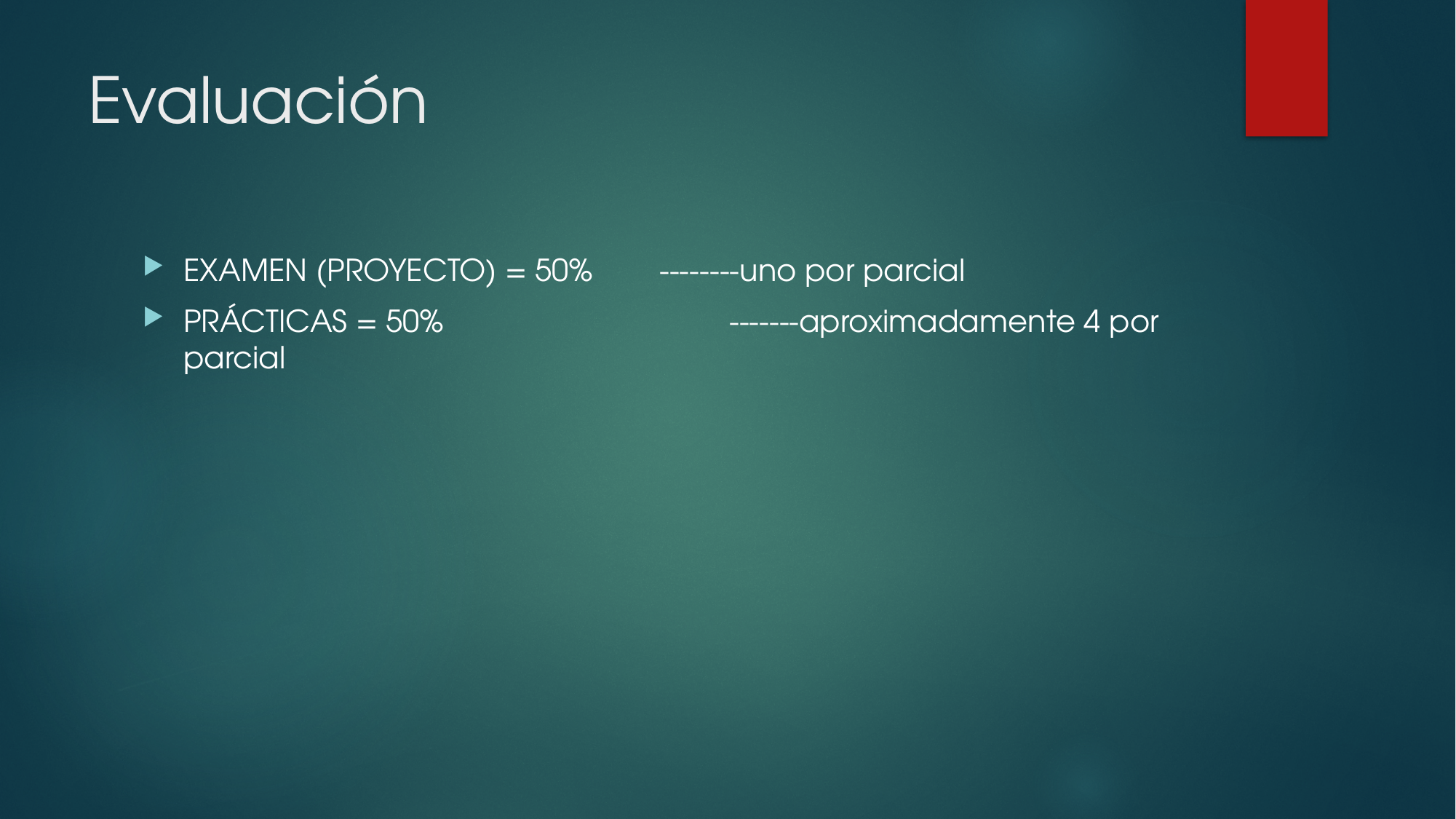

# Evaluación
EXAMEN (PROYECTO) = 50%        --------uno por parcial
PRÁCTICAS = 50%			-------aproximadamente 4 por parcial